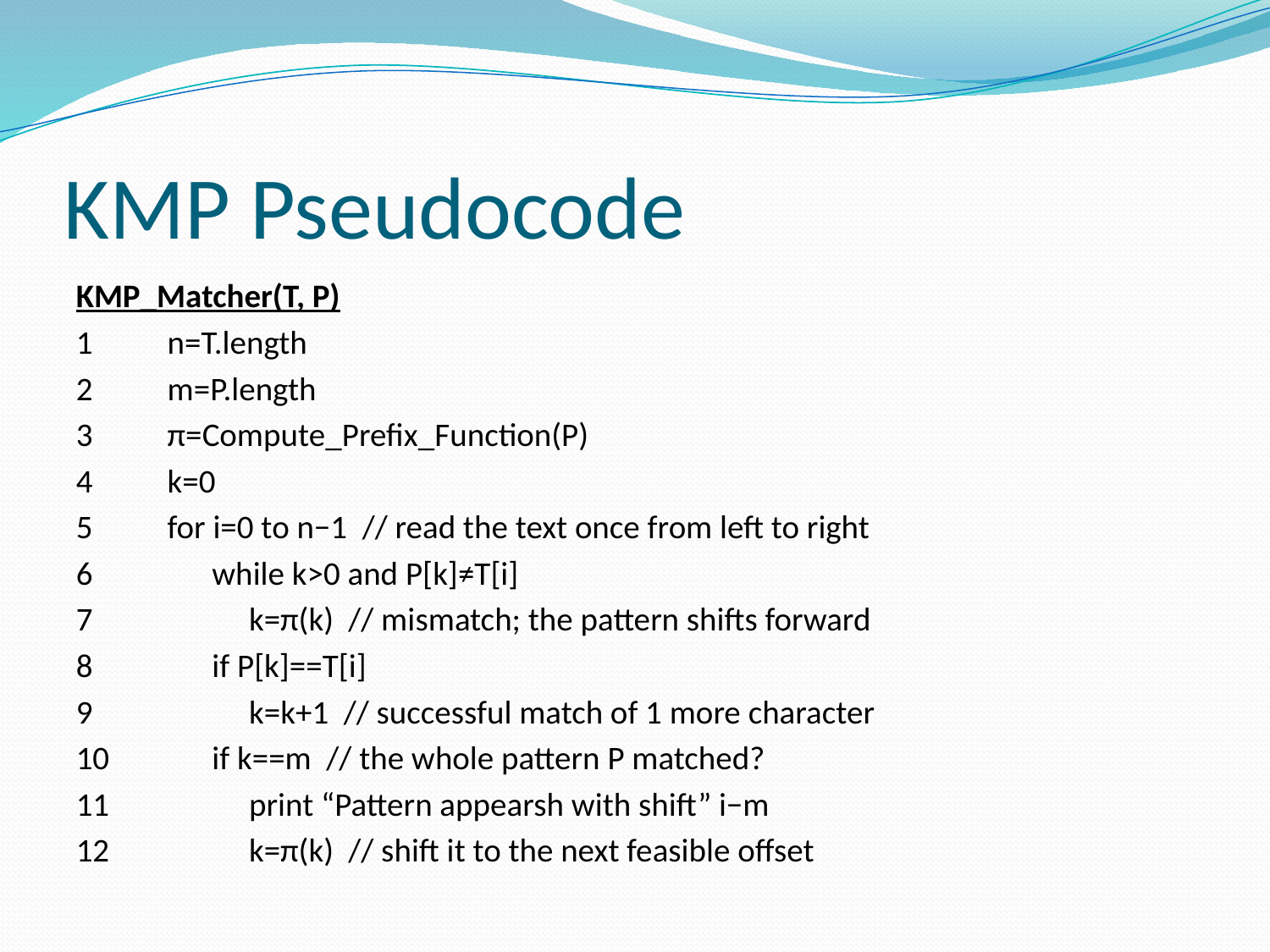

# KMP Pseudocode
KMP_Matcher(T, P)
1	n=T.length
2	m=P.length
3	π=Compute_Prefix_Function(P)
4	k=0
5	for i=0 to n−1  // read the text once from left to right
6	      while k>0 and P[k]≠T[i]
7	           k=π(k)  // mismatch; the pattern shifts forward
8	      if P[k]==T[i]
9	           k=k+1  // successful match of 1 more character
10	      if k==m  // the whole pattern P matched?
11	           print “Pattern appearsh with shift” i−m
12	           k=π(k)  // shift it to the next feasible offset